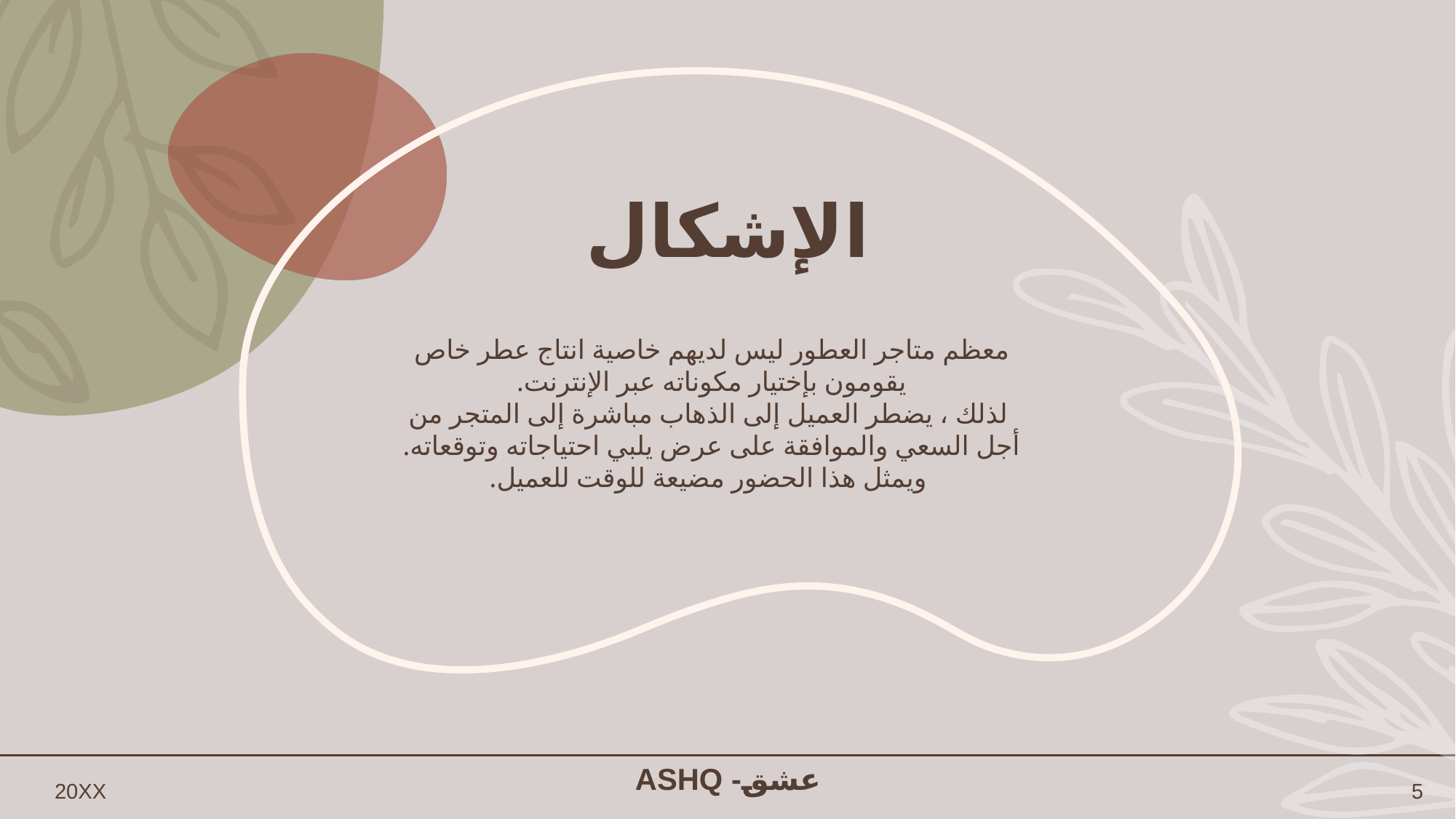

# الإشكال
معظم متاجر العطور ليس لديهم خاصية انتاج عطر خاص يقومون بإختيار مكوناته عبر الإنترنت.
 لذلك ، يضطر العميل إلى الذهاب مباشرة إلى المتجر من أجل السعي والموافقة على عرض يلبي احتياجاته وتوقعاته.
 ويمثل هذا الحضور مضيعة للوقت للعميل.

20XX
ASHQ -عشق

5